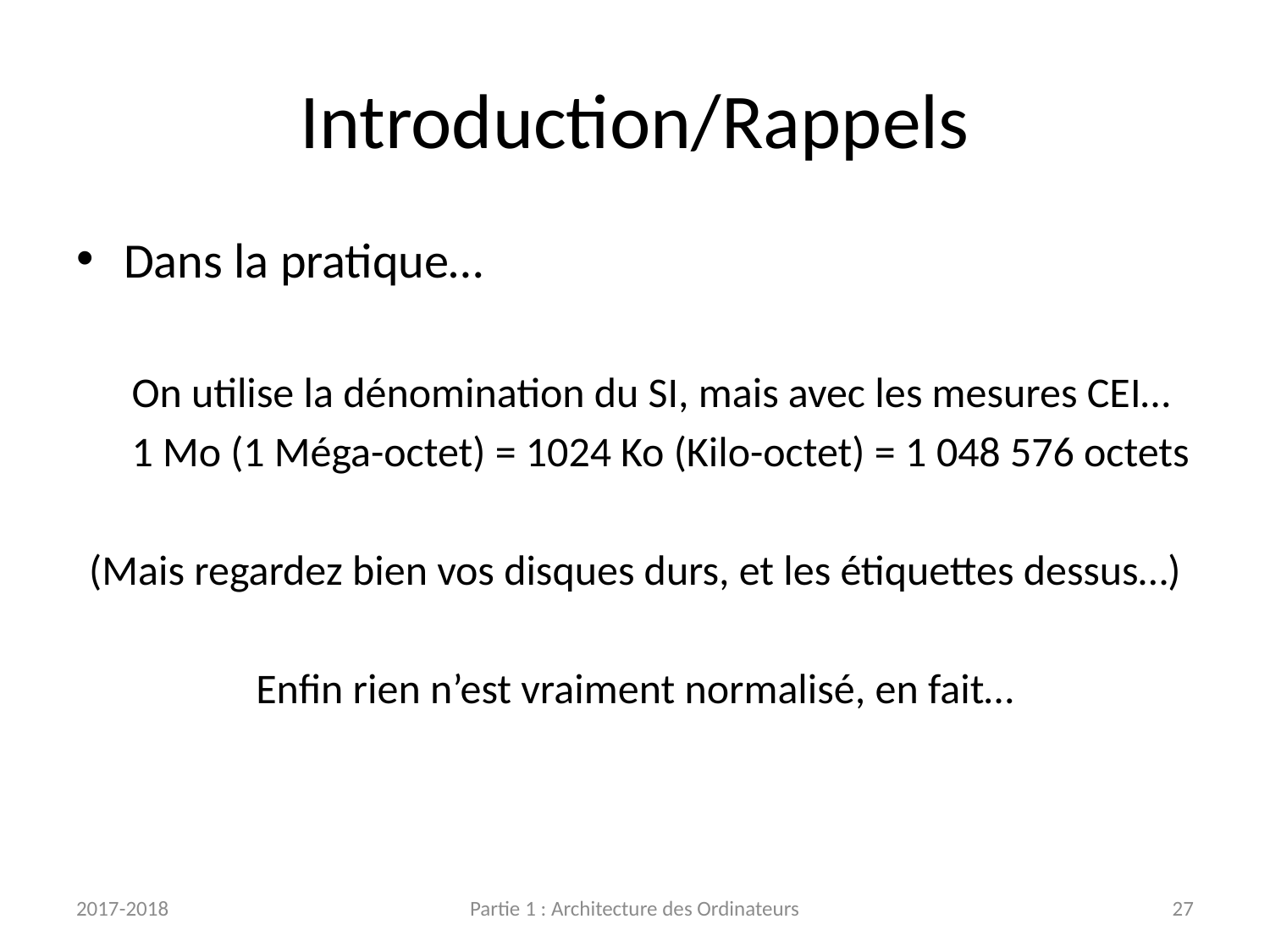

# Introduction/Rappels
Dans la pratique…

On utilise la dénomination du SI, mais avec les mesures CEI…
1 Mo (1 Méga-octet) = 1024 Ko (Kilo-octet) = 1 048 576 octets

(Mais regardez bien vos disques durs, et les étiquettes dessus…)

Enfin rien n’est vraiment normalisé, en fait…
2017-2018
Partie 1 : Architecture des Ordinateurs
27